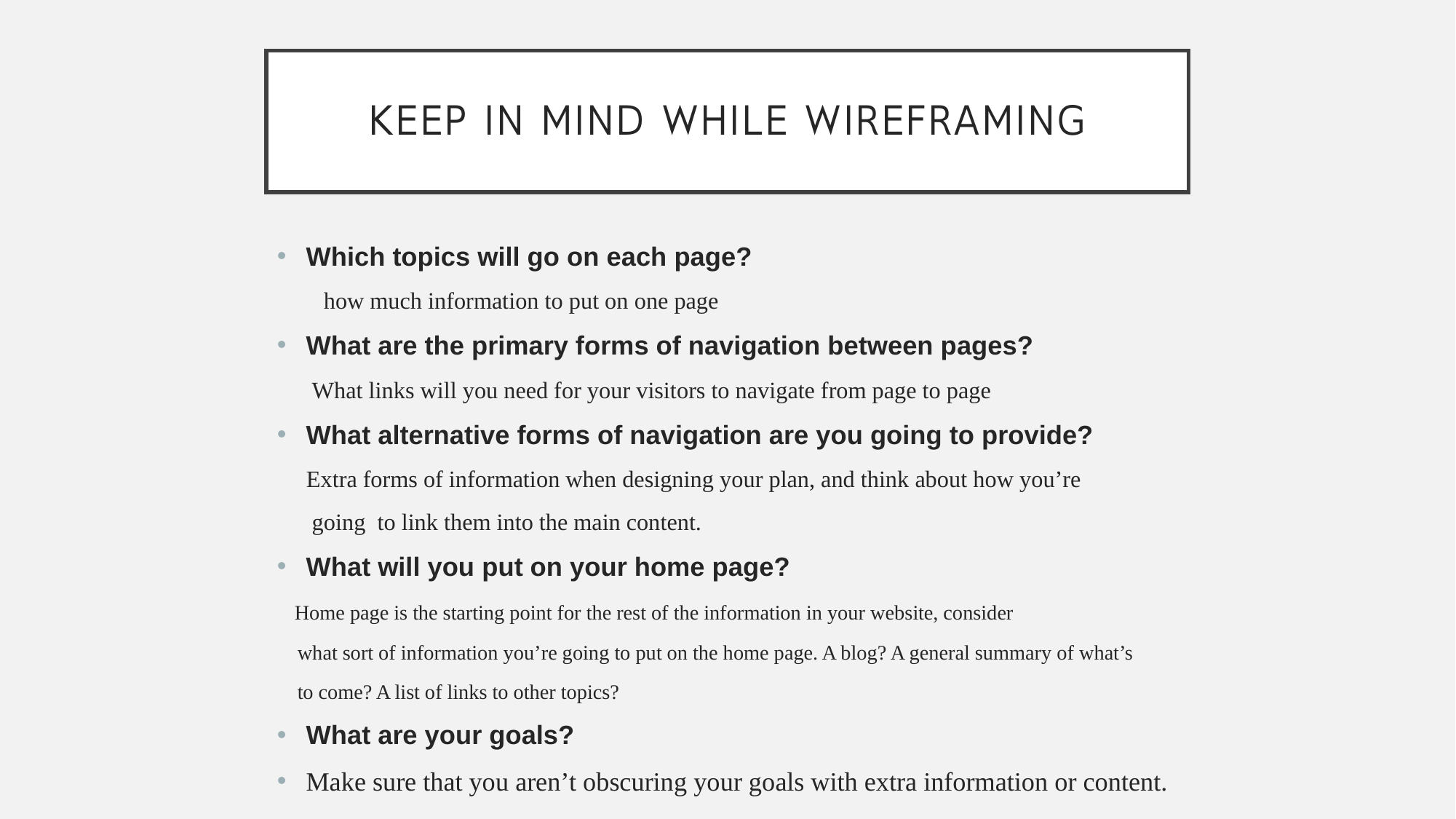

# Keep in mind while wireframing
Which topics will go on each page?
        how much information to put on one page
What are the primary forms of navigation between pages?
      What links will you need for your visitors to navigate from page to page
What alternative forms of navigation are you going to provide?
     Extra forms of information when designing your plan, and think about how you’re
      going  to link them into the main content.
What will you put on your home page?
   Home page is the starting point for the rest of the information in your website, consider
    what sort of information you’re going to put on the home page. A blog? A general summary of what’s
    to come? A list of links to other topics?
What are your goals?
Make sure that you aren’t obscuring your goals with extra information or content.